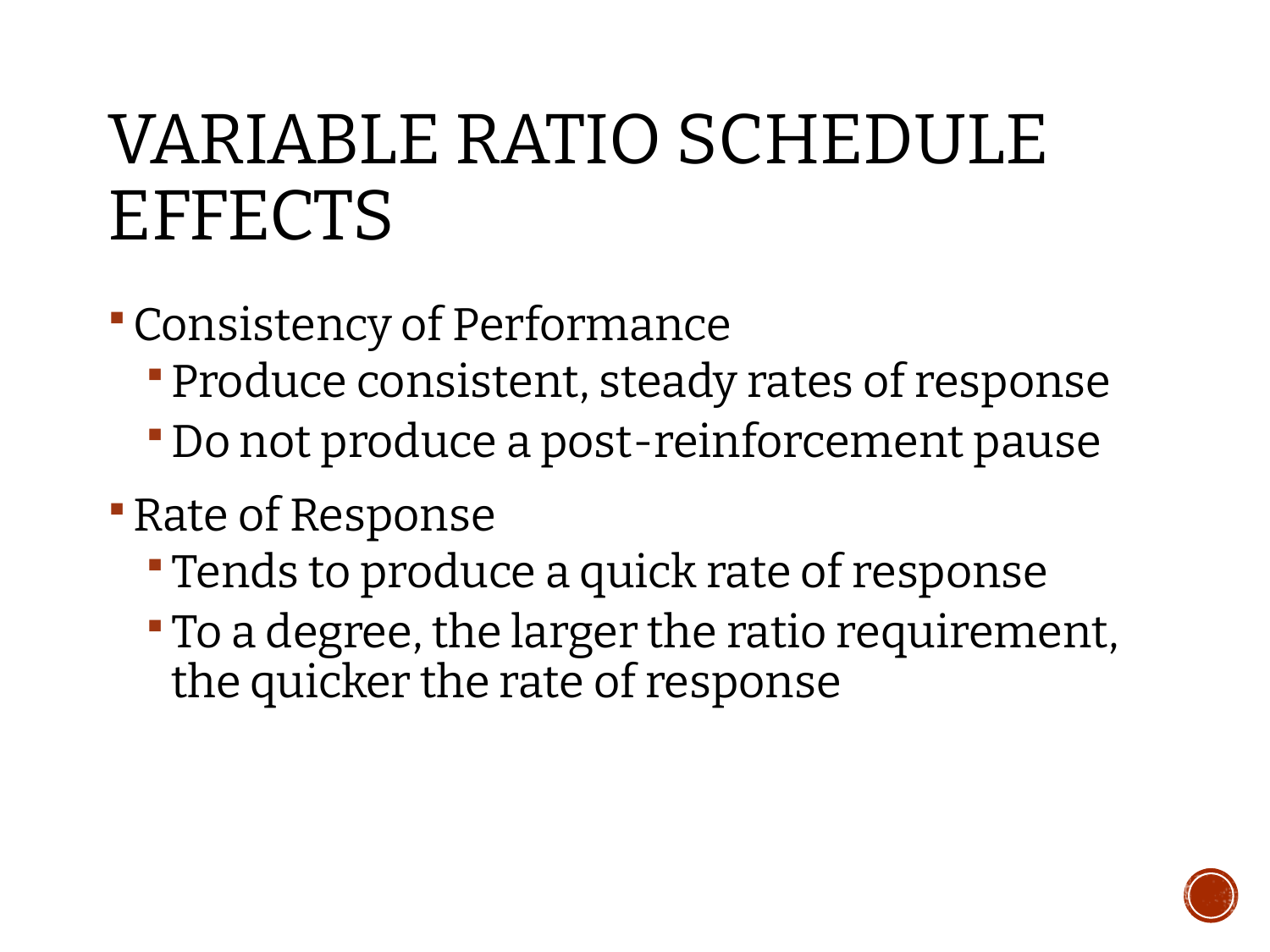

# Variable Ratio Schedule Effects
Consistency of Performance
Produce consistent, steady rates of response
Do not produce a post-reinforcement pause
Rate of Response
Tends to produce a quick rate of response
To a degree, the larger the ratio requirement, the quicker the rate of response